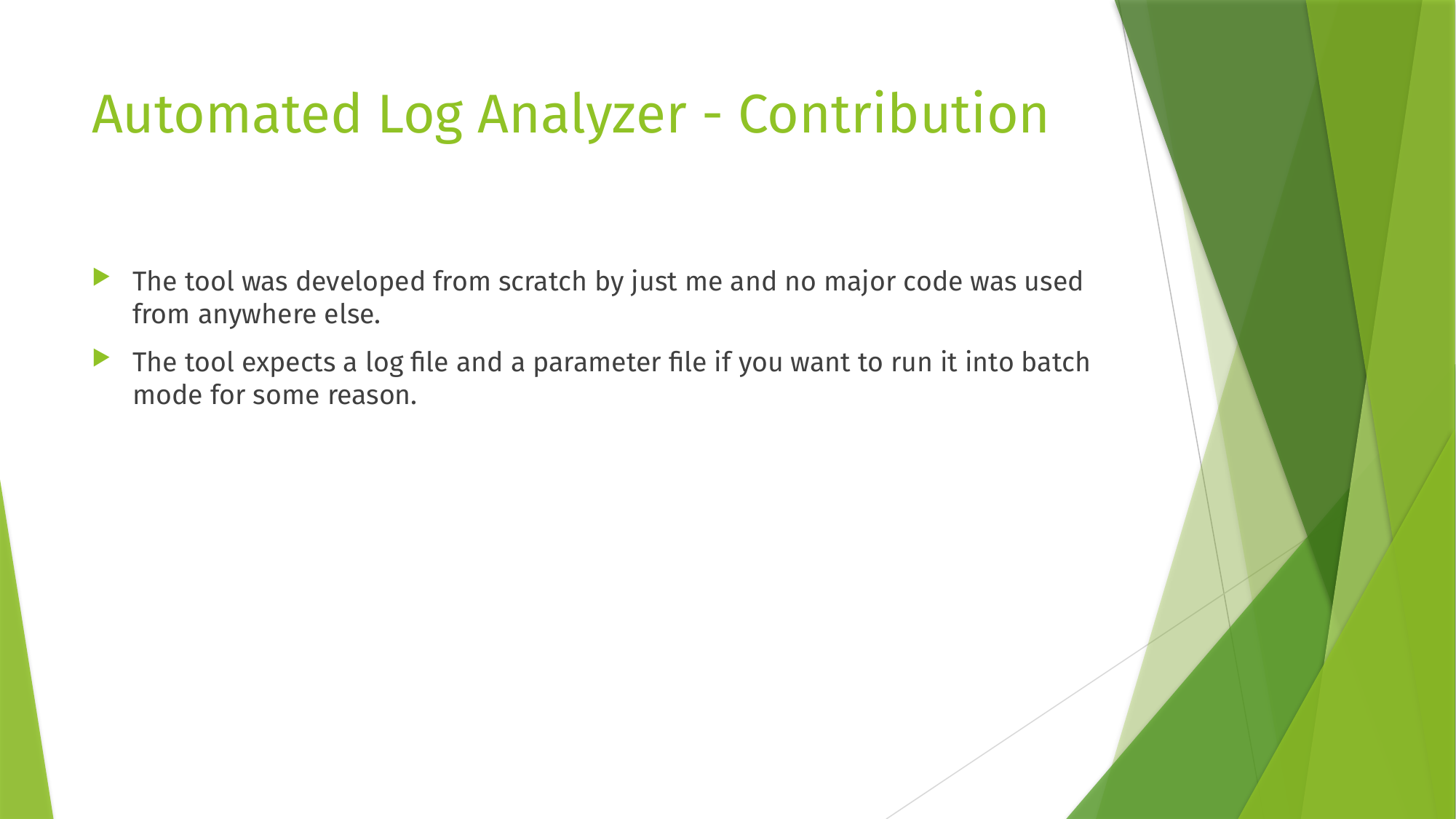

# Automated Log Analyzer - Contribution
The tool was developed from scratch by just me and no major code was used from anywhere else.
The tool expects a log file and a parameter file if you want to run it into batch mode for some reason.